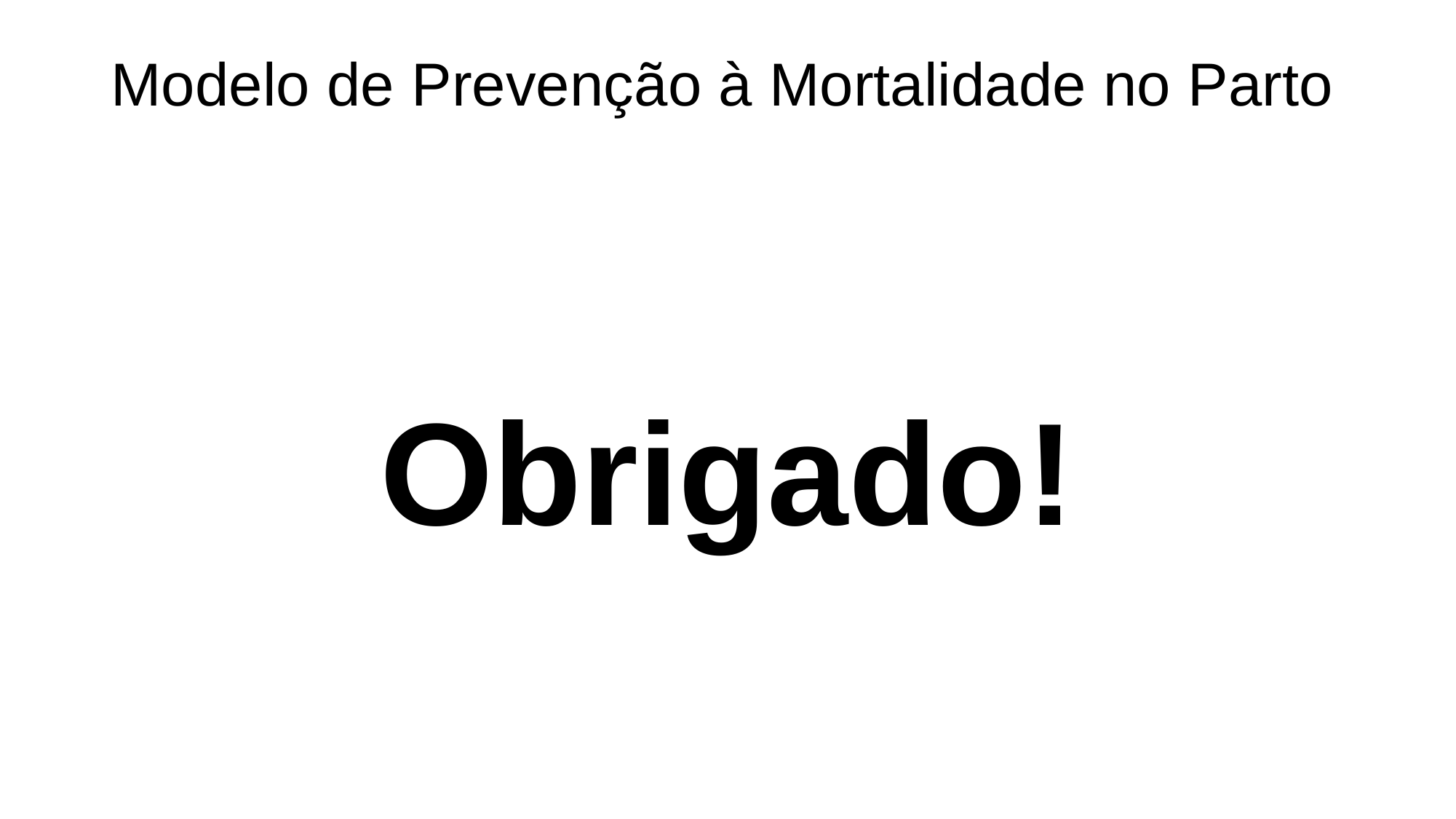

# Modelo de Prevenção à Mortalidade no Parto
Obrigado!